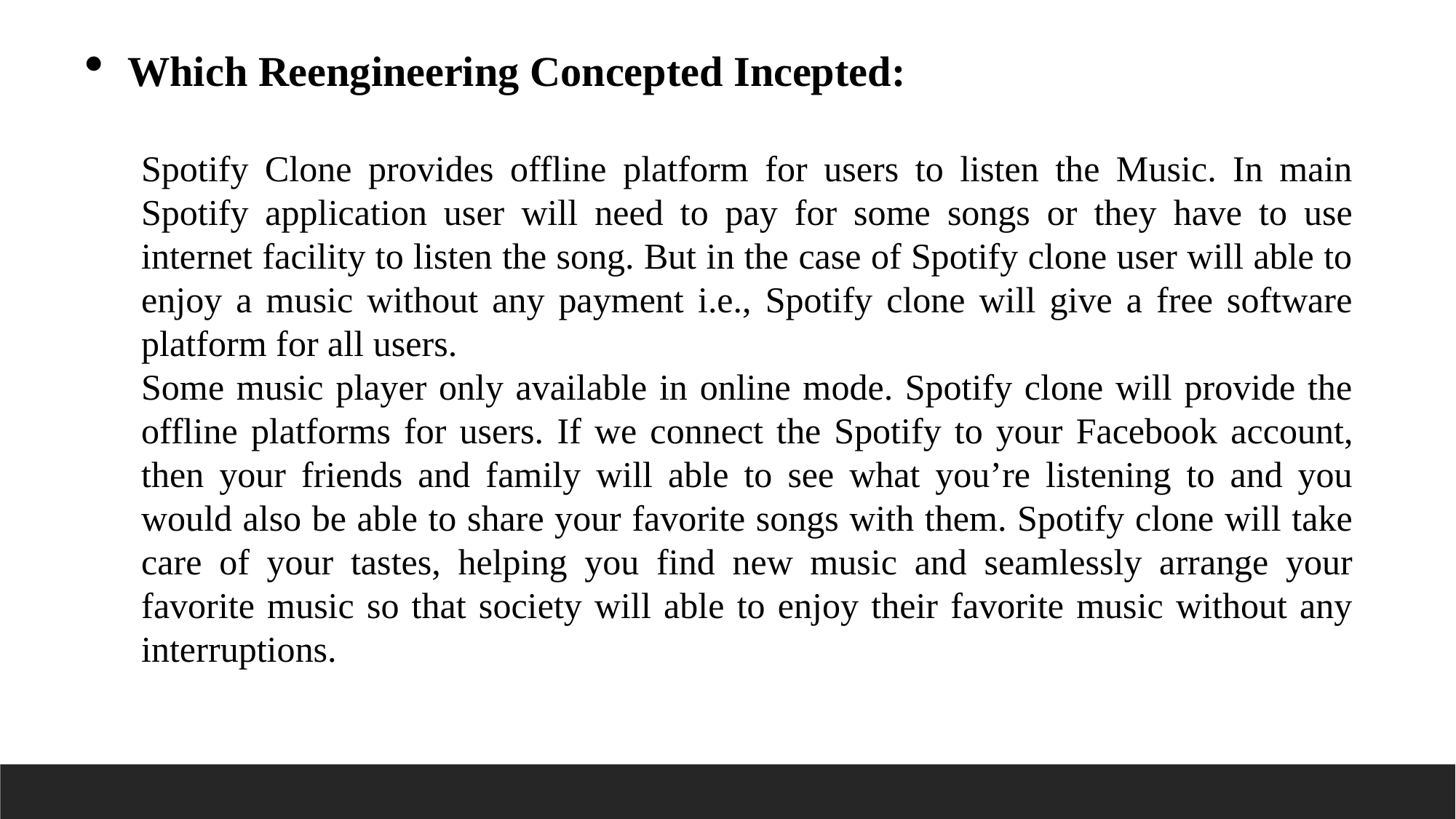

Which Reengineering Concepted Incepted:

Spotify Clone provides offline platform for users to listen the Music. In main Spotify application user will need to pay for some songs or they have to use internet facility to listen the song. But in the case of Spotify clone user will able to enjoy a music without any payment i.e., Spotify clone will give a free software platform for all users.
Some music player only available in online mode. Spotify clone will provide the offline platforms for users. If we connect the Spotify to your Facebook account, then your friends and family will able to see what you’re listening to and you would also be able to share your favorite songs with them. Spotify clone will take care of your tastes, helping you find new music and seamlessly arrange your favorite music so that society will able to enjoy their favorite music without any interruptions.